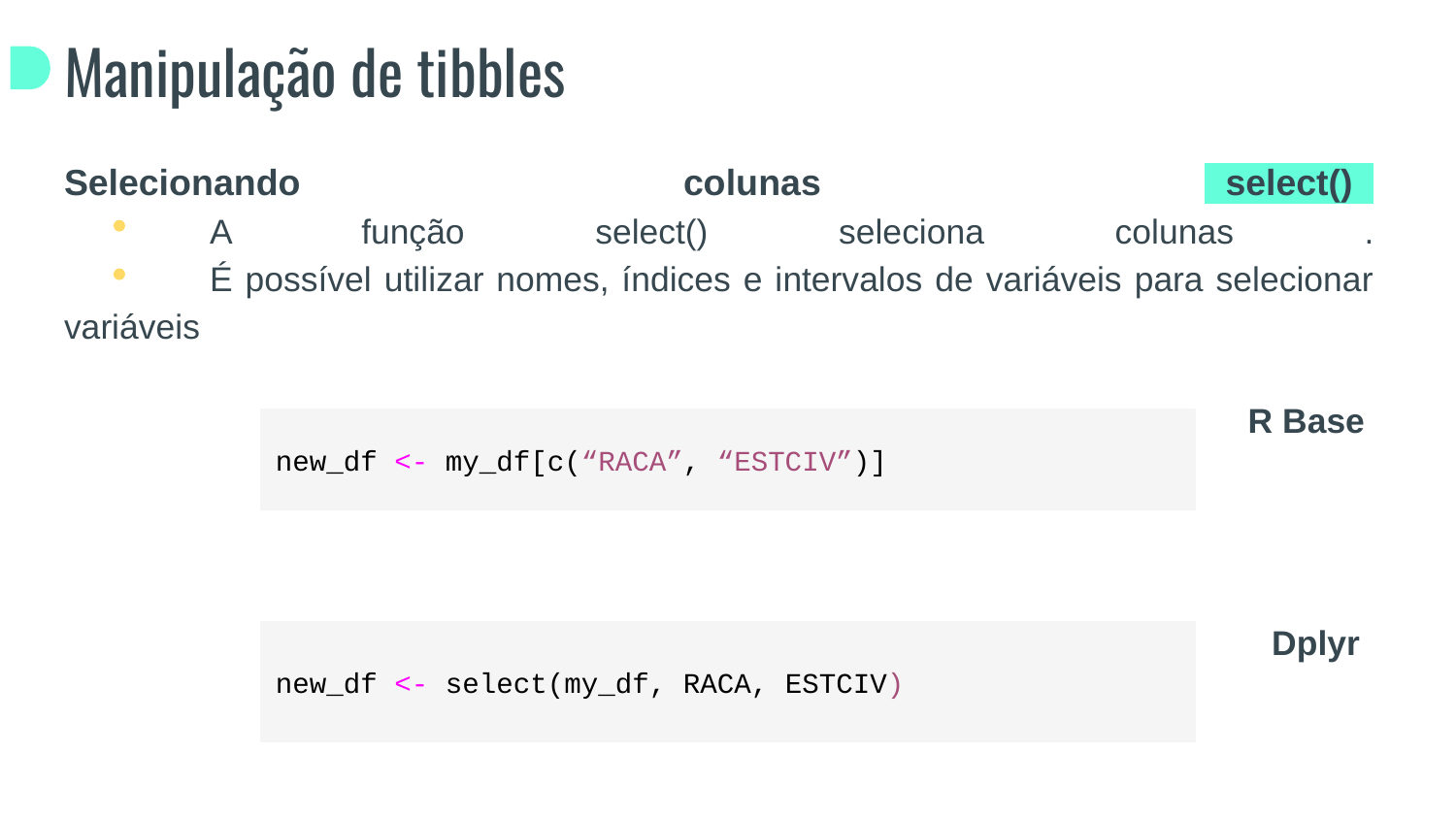

# Manipulação de tibbles

Selecionando colunas +select()+
	A função select() seleciona colunas .
	É possível utilizar nomes, índices e intervalos de variáveis para selecionar variáveis
								  R Base
								   Dplyr

new_df <- my_df[c(“RACA”, “ESTCIV”)]
new_df <- select(my_df, RACA, ESTCIV)